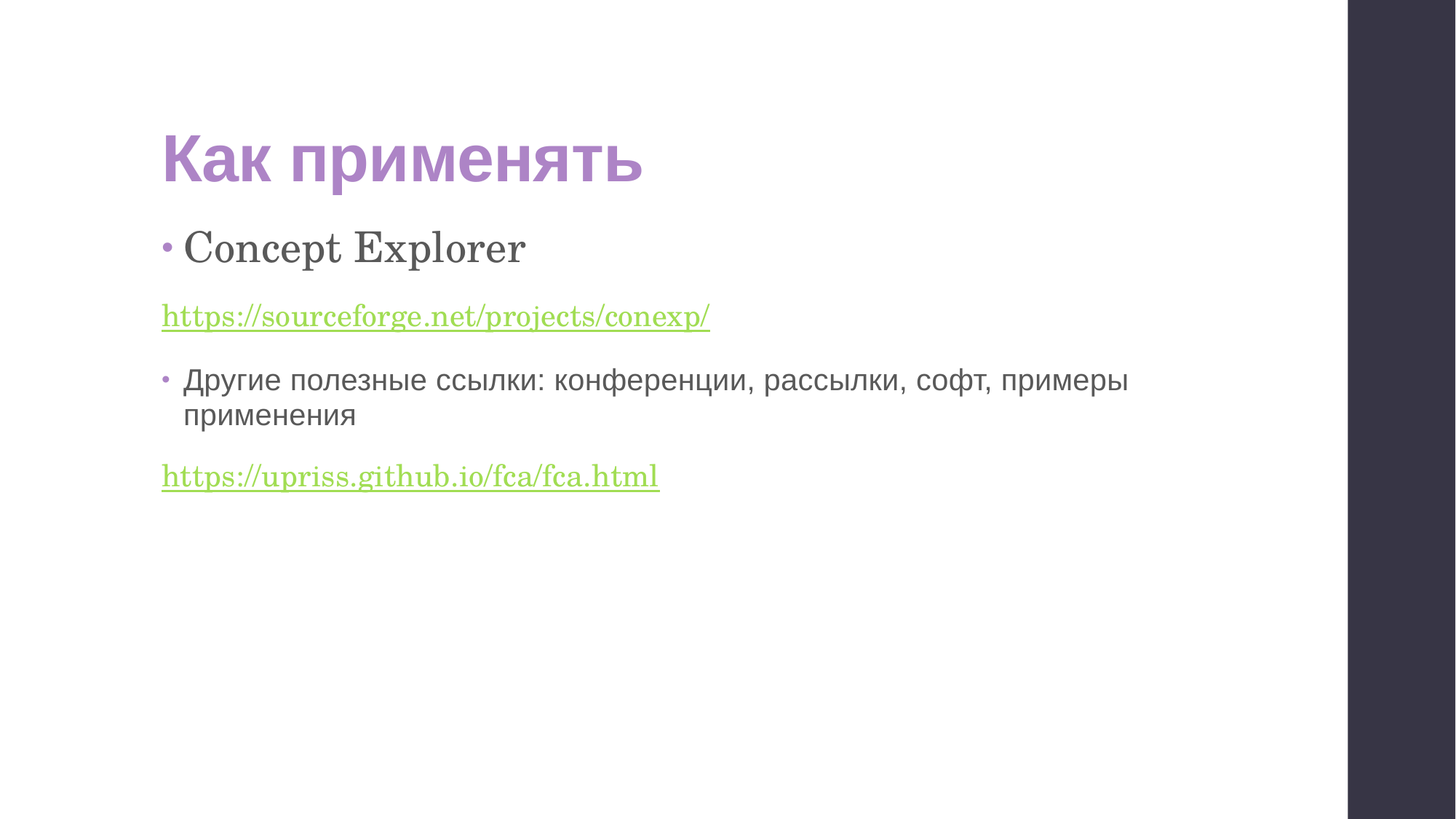

# Как применять
Concept Explorer
https://sourceforge.net/projects/conexp/
Другие полезные ссылки: конференции, рассылки, софт, примеры применения
https://upriss.github.io/fca/fca.html